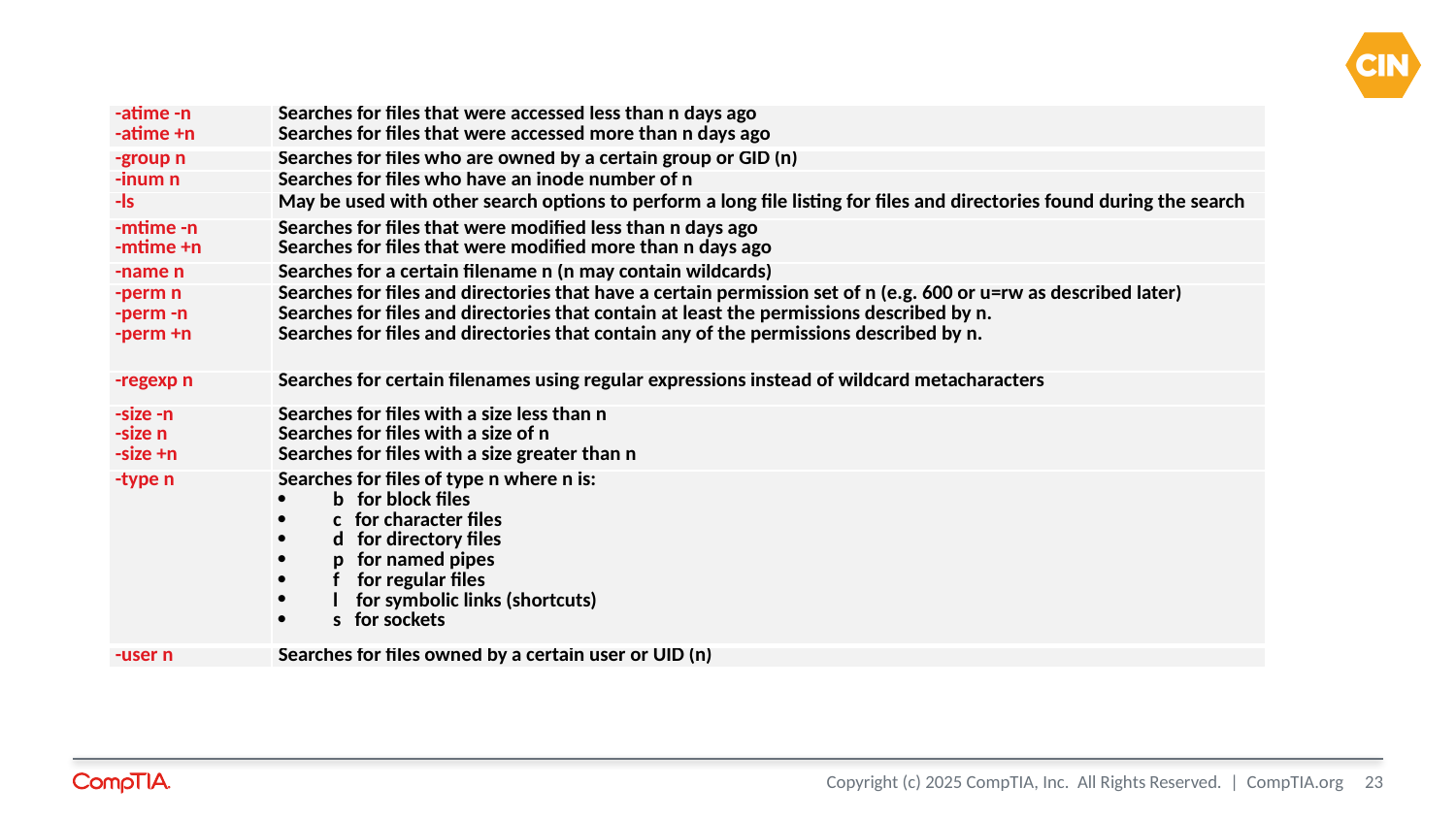

| -atime -n -atime +n | Searches for files that were accessed less than n days ago Searches for files that were accessed more than n days ago |
| --- | --- |
| -group n | Searches for files who are owned by a certain group or GID (n) |
| -inum n | Searches for files who have an inode number of n |
| -ls | May be used with other search options to perform a long file listing for files and directories found during the search |
| -mtime -n -mtime +n | Searches for files that were modified less than n days ago Searches for files that were modified more than n days ago |
| -name n | Searches for a certain filename n (n may contain wildcards) |
| -perm n -perm -n -perm +n | Searches for files and directories that have a certain permission set of n (e.g. 600 or u=rw as described later) Searches for files and directories that contain at least the permissions described by n. Searches for files and directories that contain any of the permissions described by n. |
| -regexp n | Searches for certain filenames using regular expressions instead of wildcard metacharacters |
| -size -n -size n -size +n | Searches for files with a size less than n Searches for files with a size of n Searches for files with a size greater than n |
| -type n | Searches for files of type n where n is: b for block files c for character files d for directory files p for named pipes f for regular files l for symbolic links (shortcuts) s for sockets |
| -user n | Searches for files owned by a certain user or UID (n) |
23